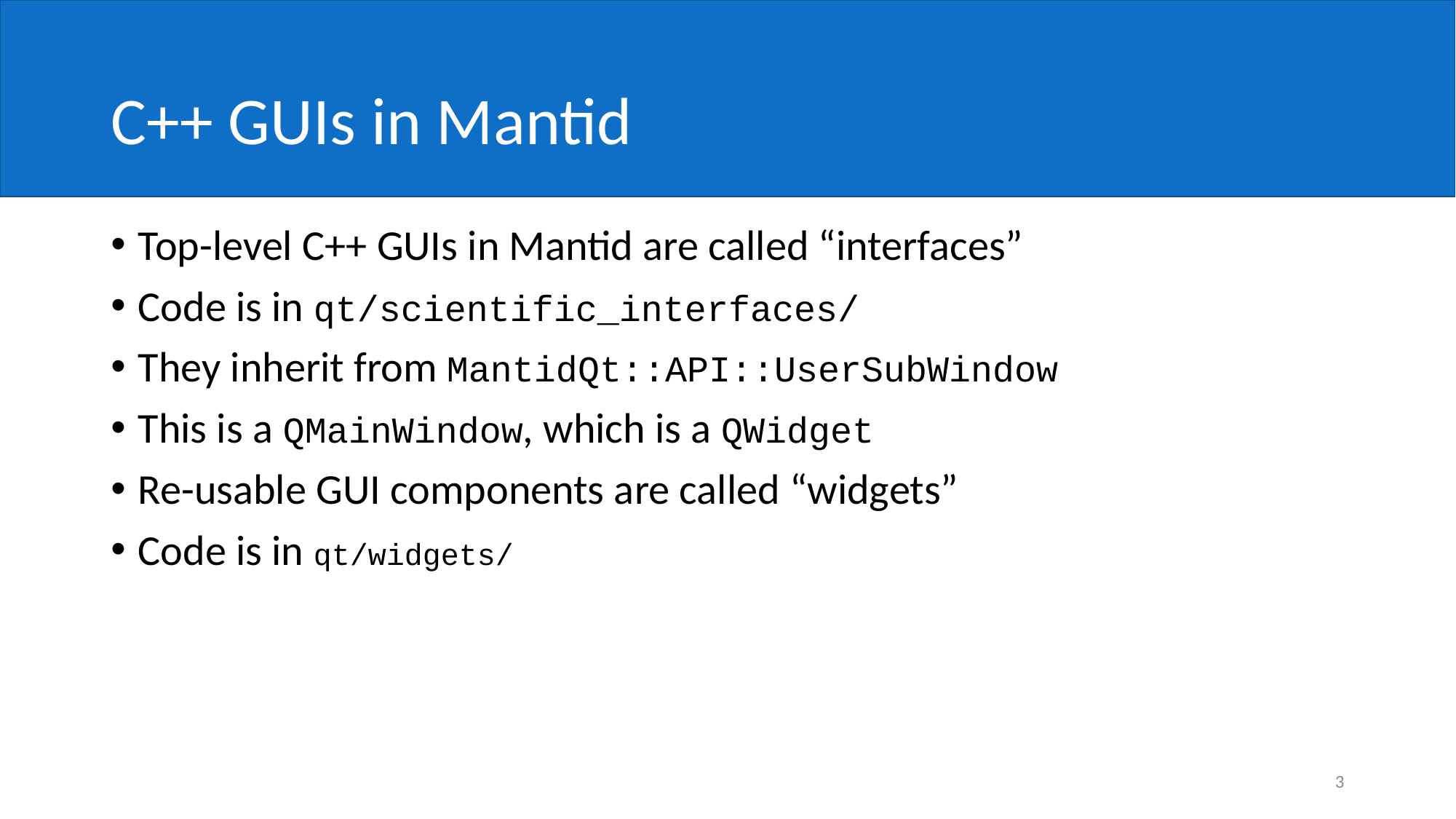

# C++ GUIs in Mantid
Top-level C++ GUIs in Mantid are called “interfaces”
Code is in qt/scientific_interfaces/
They inherit from MantidQt::API::UserSubWindow
This is a QMainWindow, which is a QWidget
Re-usable GUI components are called “widgets”
Code is in qt/widgets/

3